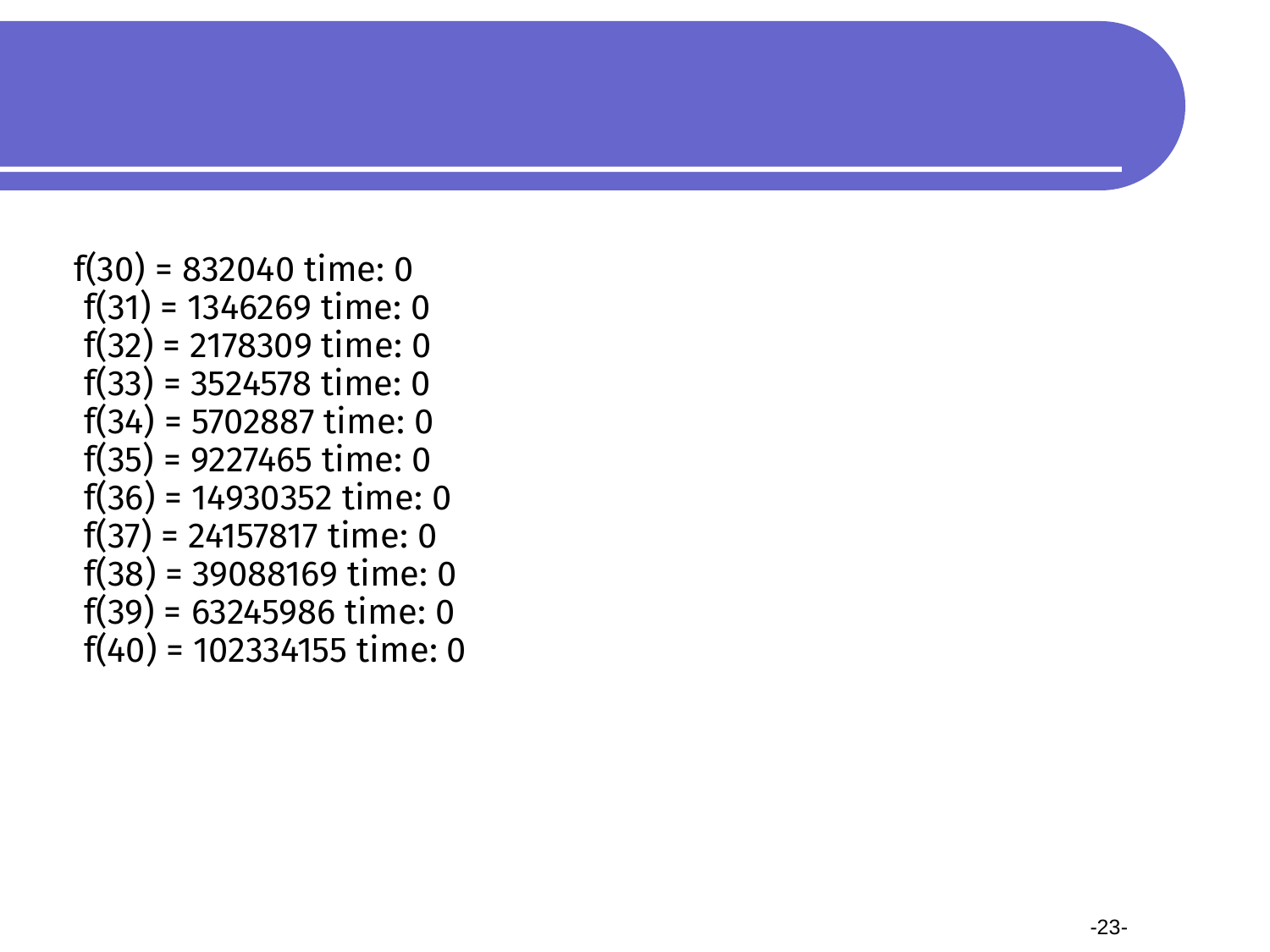

#
    f(30) = 832040 time: 0
f(31) = 1346269 time: 0
f(32) = 2178309 time: 0
f(33) = 3524578 time: 0
f(34) = 5702887 time: 0
f(35) = 9227465 time: 0
f(36) = 14930352 time: 0
f(37) = 24157817 time: 0
f(38) = 39088169 time: 0
f(39) = 63245986 time: 0
f(40) = 102334155 time: 0